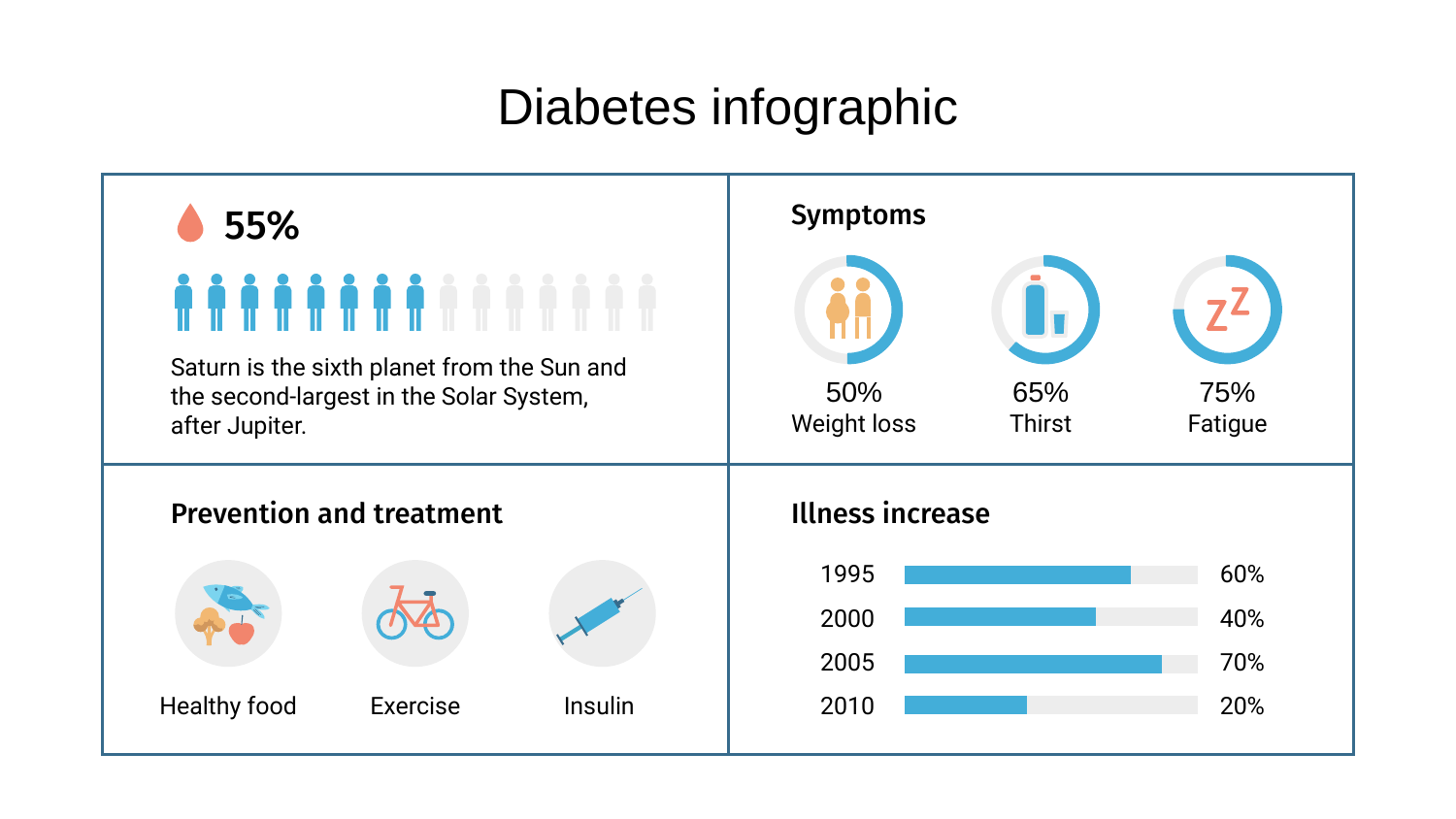

Diabetes infographic

Symptoms
55%

Saturn is the sixth planet from the Sun and the second-largest in the Solar System, after Jupiter.
50%
Weight loss
65%
Thirst
75%
Fatigue

Prevention and treatment
Illness increase
1995
60%

2000
40%

2005
70%

Healthy food
Exercise
Insulin
2010
20%